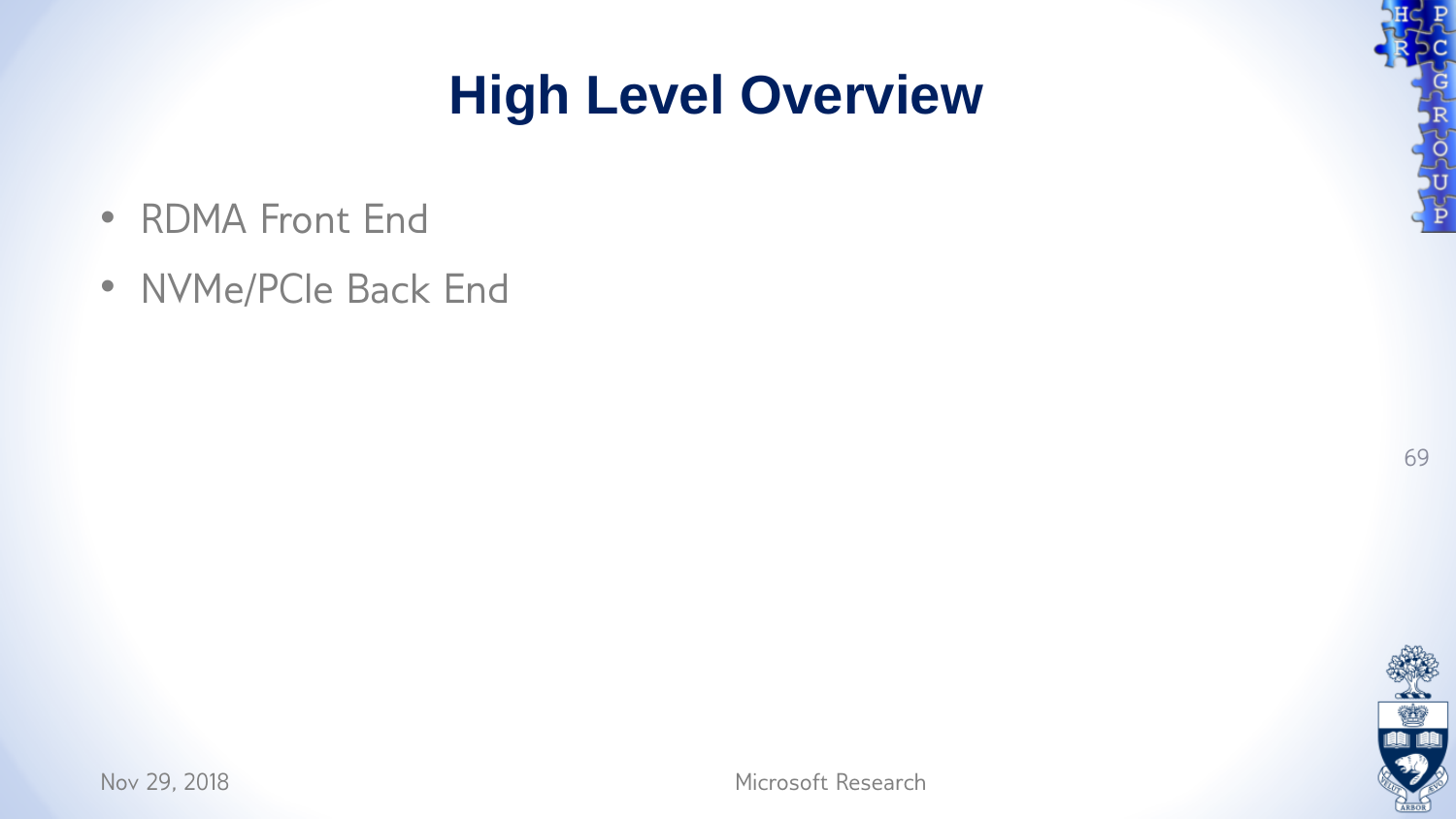

High Level Overview
RDMA Front End
NVMe/PCIe Back End
69
Nov 29, 2018
Microsoft Research